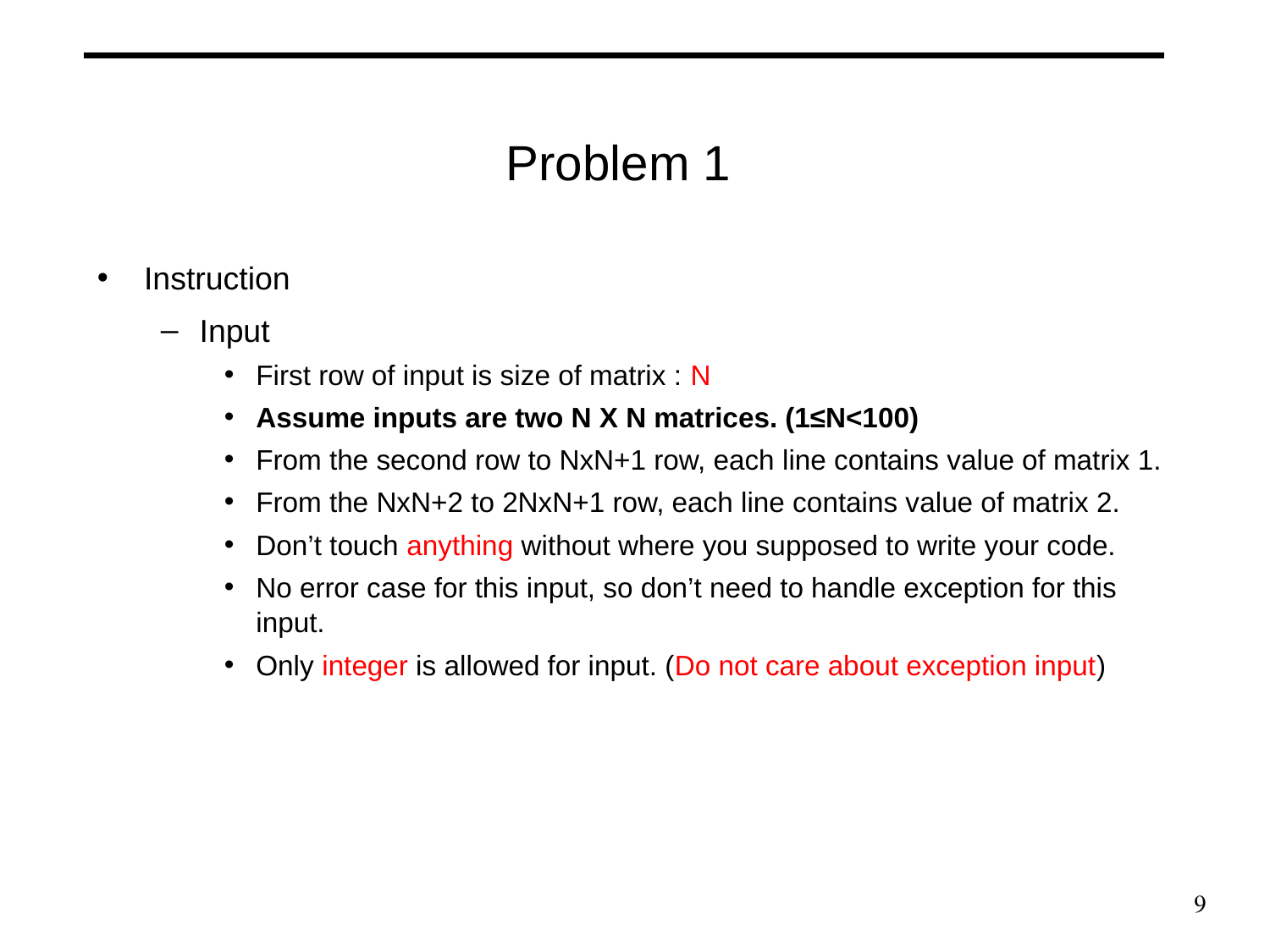

# Problem 1

Instruction
Input
First row of input is size of matrix : N
Assume inputs are two N X N matrices. (1≤N<100)
From the second row to NxN+1 row, each line contains value of matrix 1.
From the NxN+2 to 2NxN+1 row, each line contains value of matrix 2.
Don’t touch anything without where you supposed to write your code.
No error case for this input, so don’t need to handle exception for this input.
Only integer is allowed for input. (Do not care about exception input)